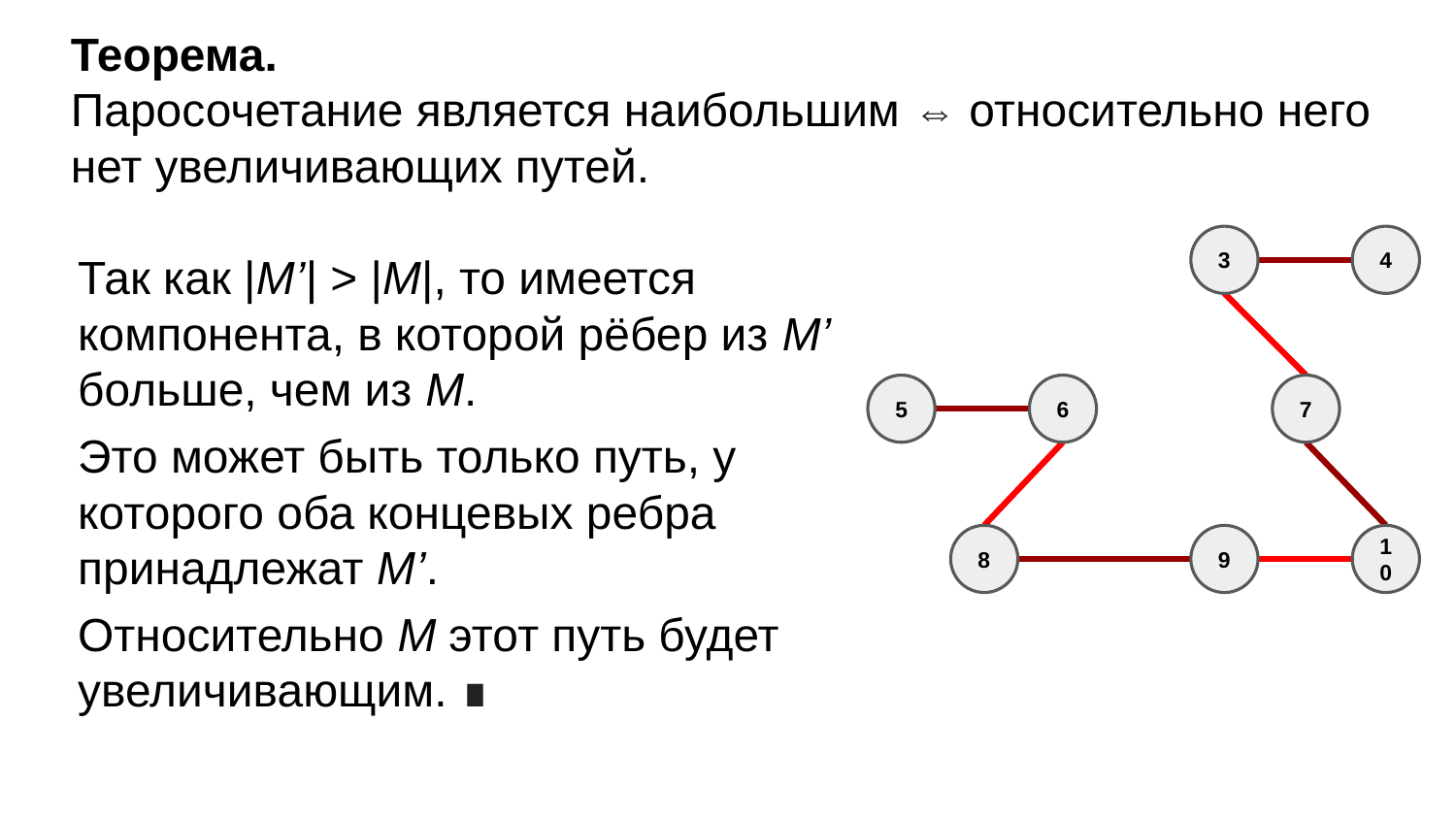

Теорема.
Паросочетание является наибольшим ⇔ относительно него нет увеличивающих путей.
3
4
Так как |M’| > |M|, то имеется компонента, в которой рёбер из M’ больше, чем из M.

Это может быть только путь, у которого оба концевых ребра принадлежат M’.

Относительно M этот путь будет увеличивающим. ∎
5
6
7
8
9
10